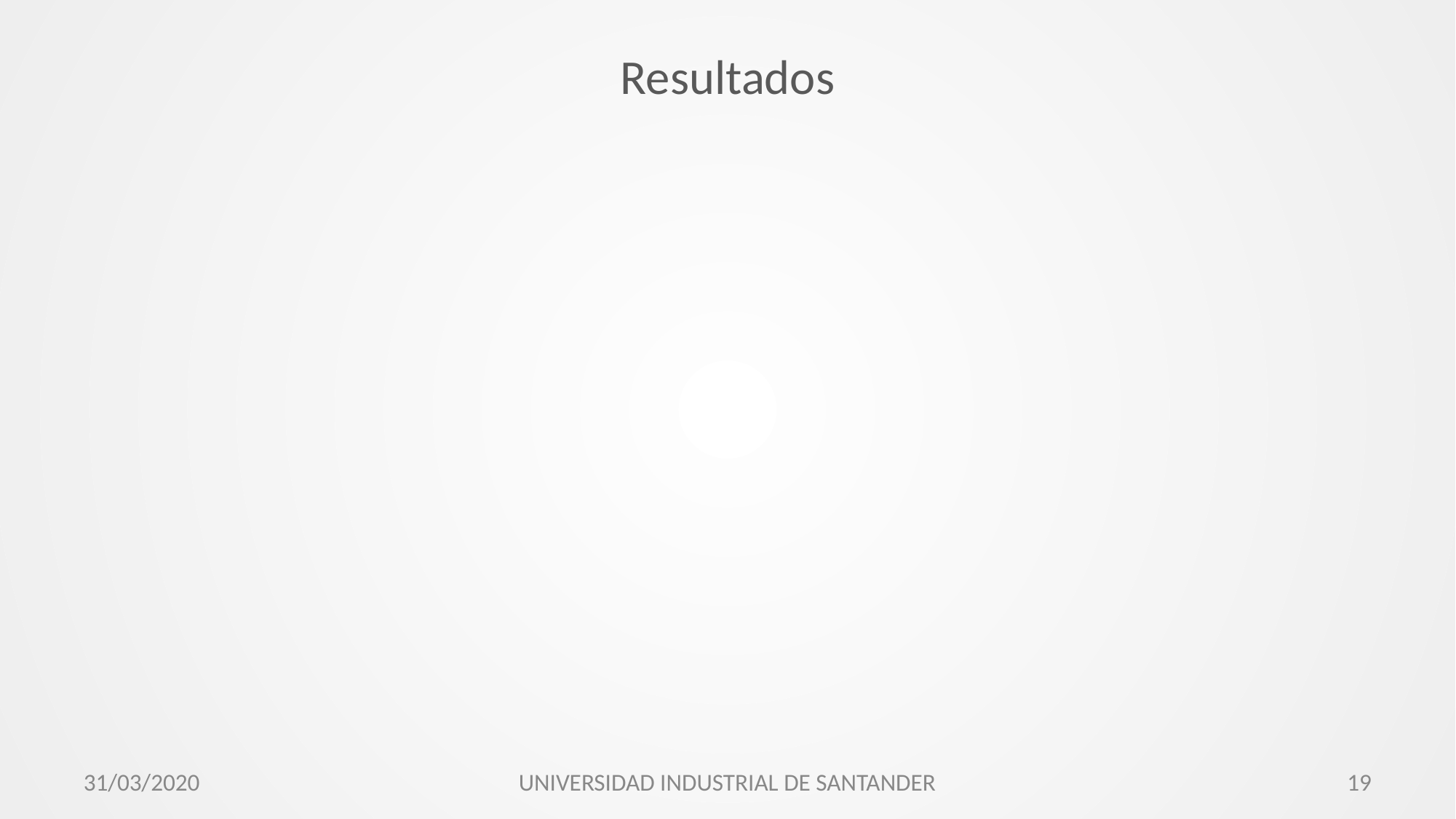

# Resultados
31/03/2020
UNIVERSIDAD INDUSTRIAL DE SANTANDER
19